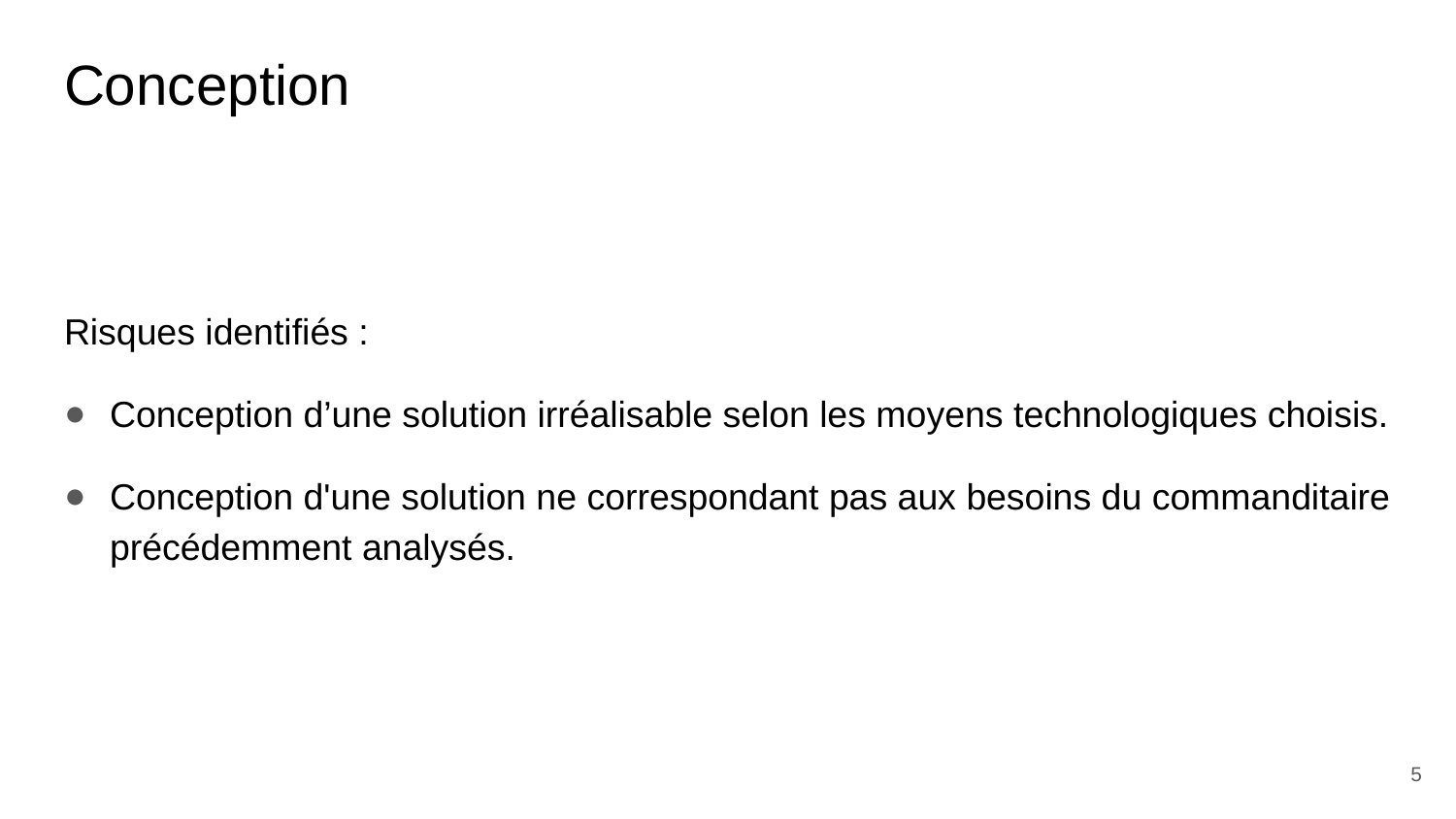

# Conception
Risques identifiés :
Conception d’une solution irréalisable selon les moyens technologiques choisis.
Conception d'une solution ne correspondant pas aux besoins du commanditaire précédemment analysés.

5